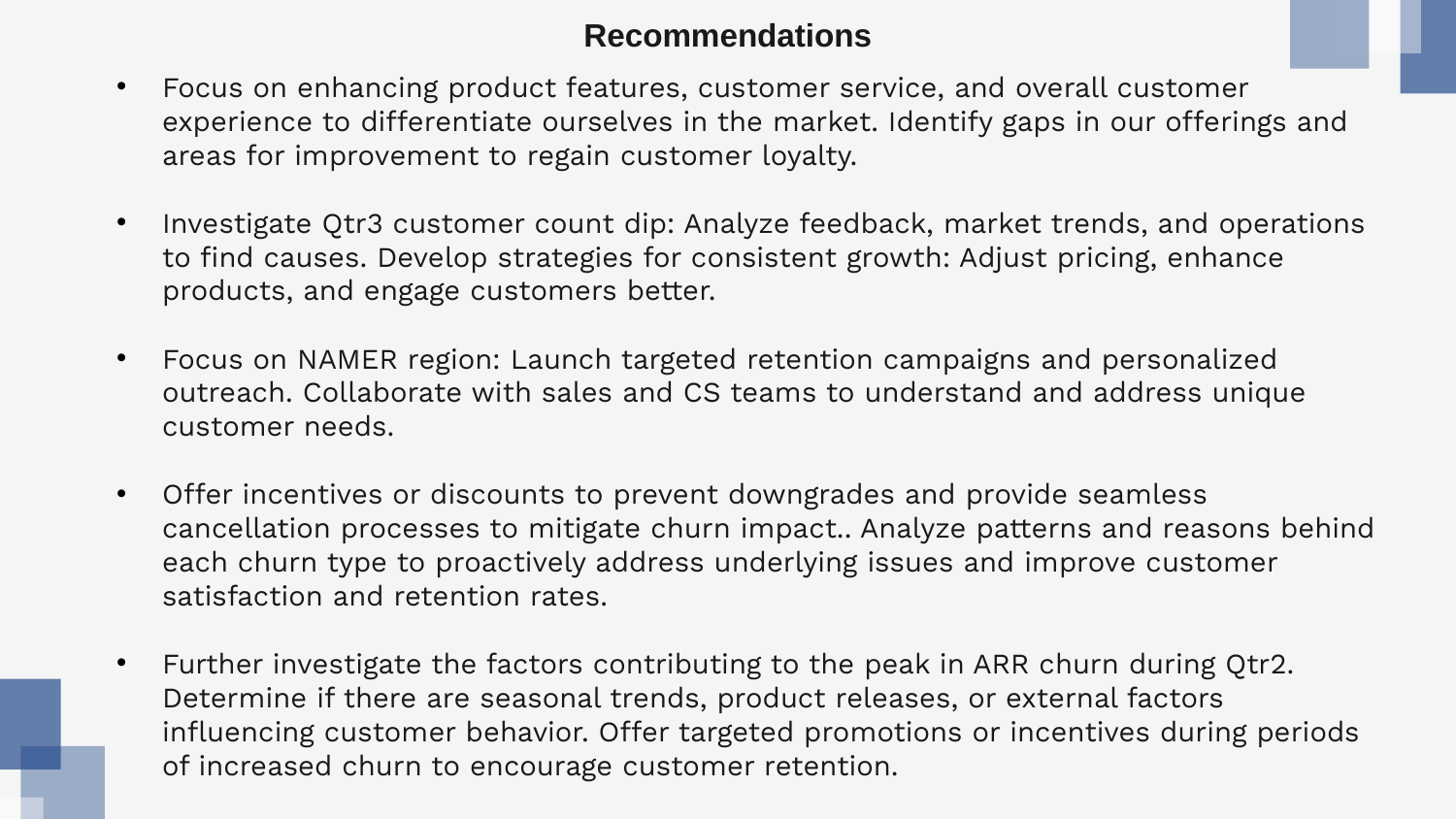

# Recommendations
Focus on enhancing product features, customer service, and overall customer experience to differentiate ourselves in the market. Identify gaps in our offerings and areas for improvement to regain customer loyalty.

Investigate Qtr3 customer count dip: Analyze feedback, market trends, and operations to find causes. Develop strategies for consistent growth: Adjust pricing, enhance products, and engage customers better.

Focus on NAMER region: Launch targeted retention campaigns and personalized outreach. Collaborate with sales and CS teams to understand and address unique customer needs.

Offer incentives or discounts to prevent downgrades and provide seamless cancellation processes to mitigate churn impact.. Analyze patterns and reasons behind each churn type to proactively address underlying issues and improve customer satisfaction and retention rates.

Further investigate the factors contributing to the peak in ARR churn during Qtr2. Determine if there are seasonal trends, product releases, or external factors influencing customer behavior. Offer targeted promotions or incentives during periods of increased churn to encourage customer retention.